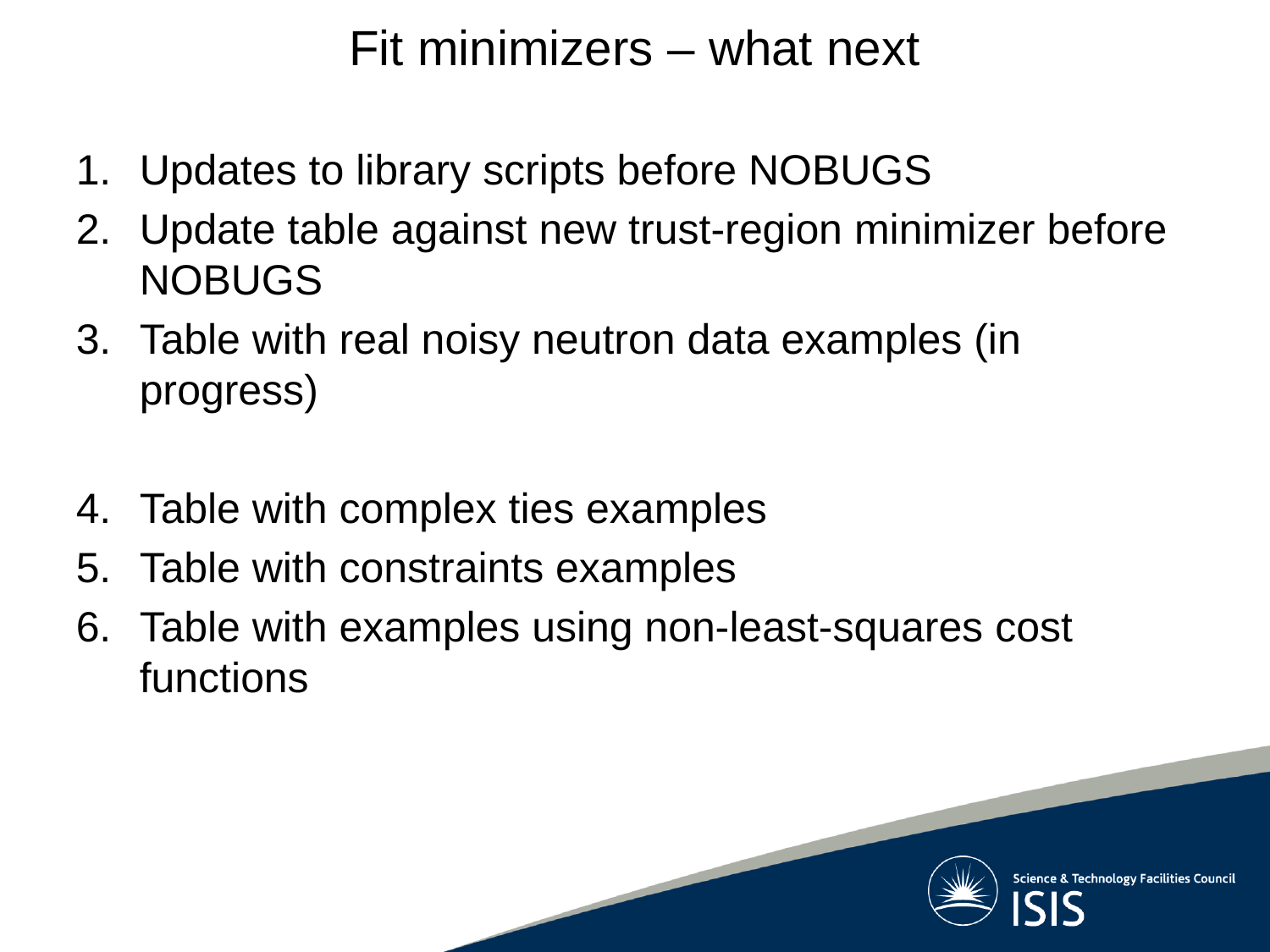

Fit minimizers – what next
Updates to library scripts before NOBUGS
Update table against new trust-region minimizer before NOBUGS
Table with real noisy neutron data examples (in progress)

Table with complex ties examples
Table with constraints examples
Table with examples using non-least-squares cost functions